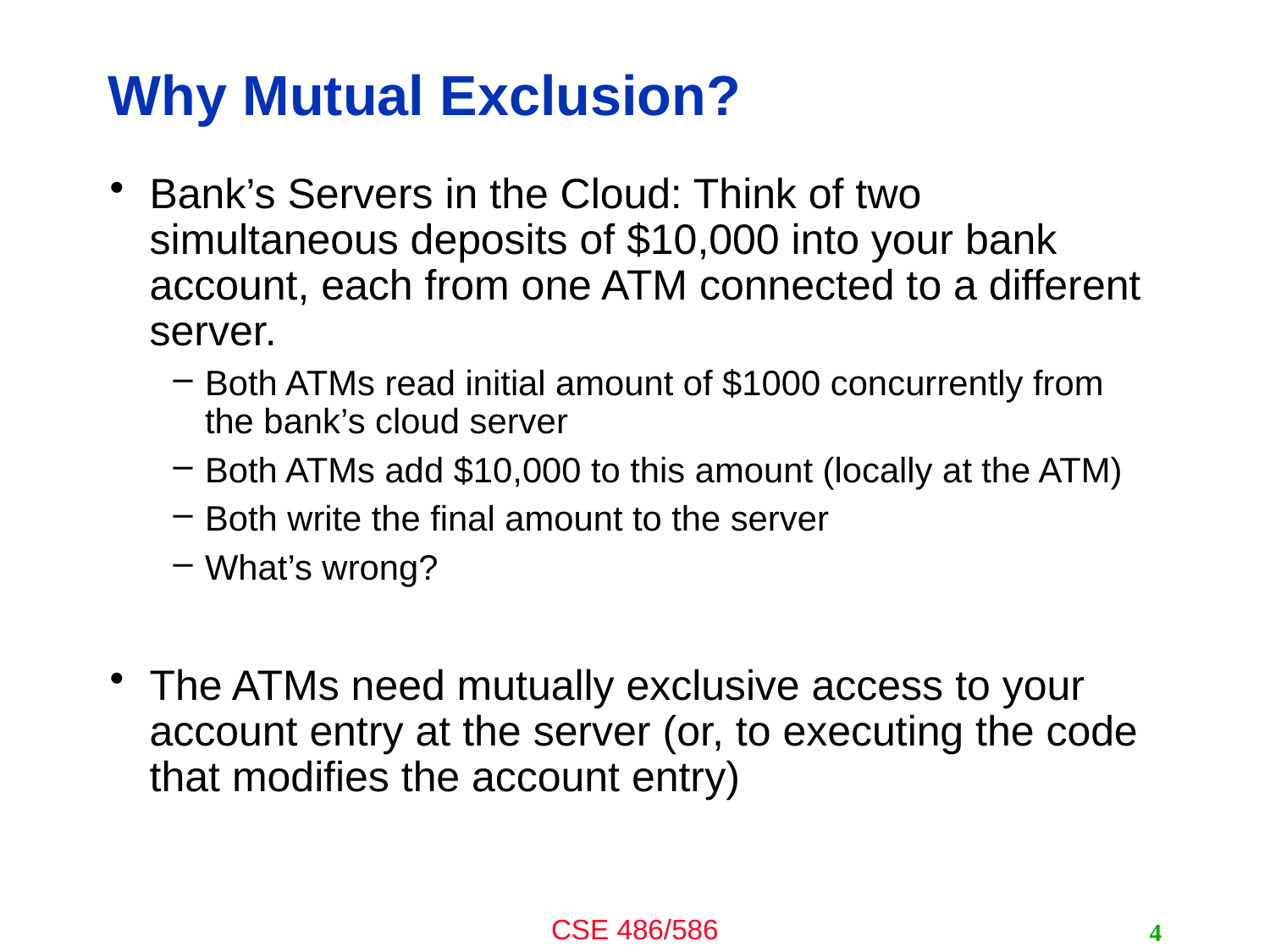

# Why Mutual Exclusion?
Bank’s Servers in the Cloud: Think of two simultaneous deposits of $10,000 into your bank account, each from one ATM connected to a different server.
Both ATMs read initial amount of $1000 concurrently from the bank’s cloud server
Both ATMs add $10,000 to this amount (locally at the ATM)
Both write the final amount to the server
What’s wrong?

The ATMs need mutually exclusive access to your  account entry at the server (or, to executing the code that modifies the account entry)

4